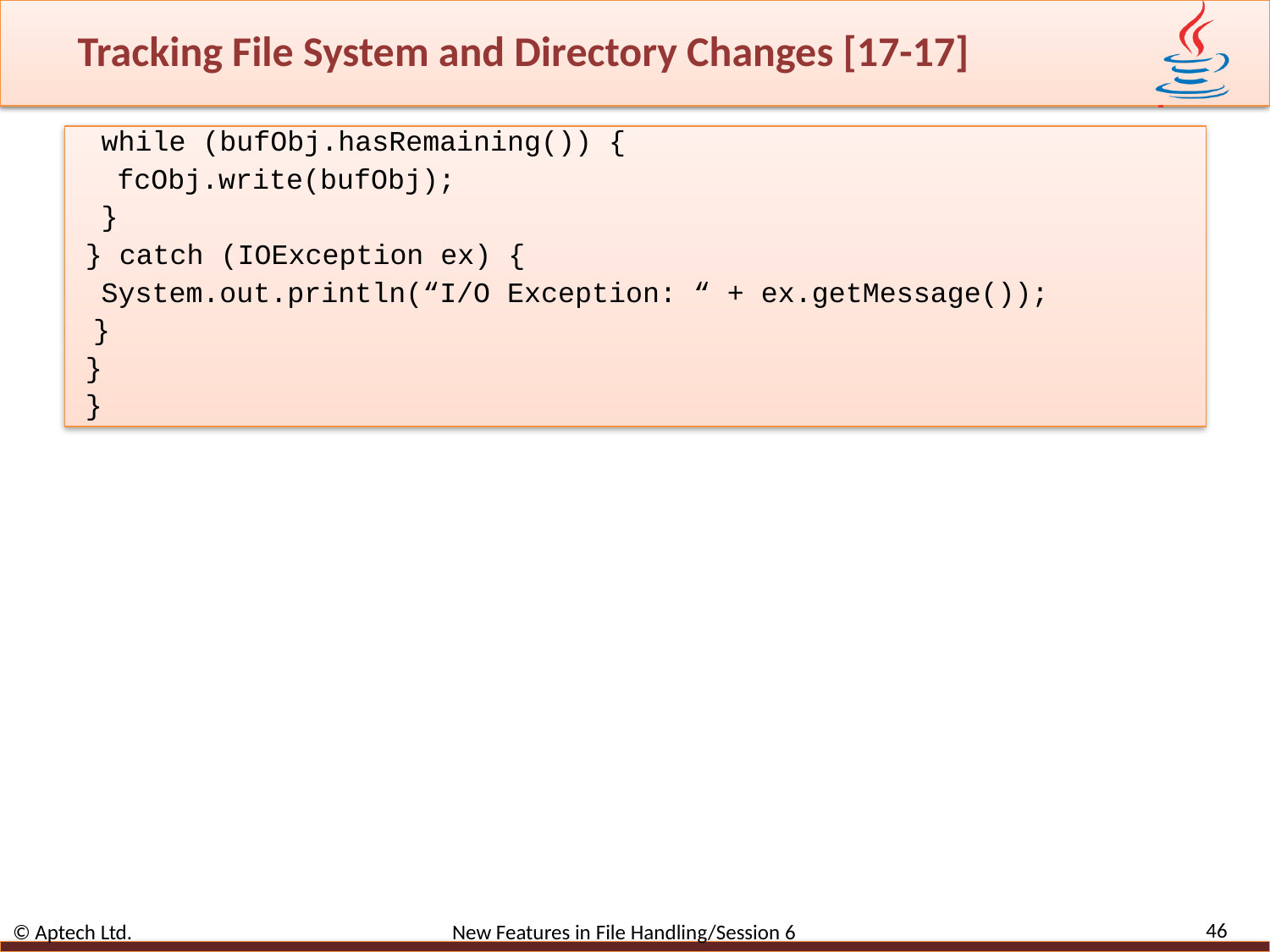

# Tracking File System and Directory Changes [17-17]
while (bufObj.hasRemaining()) {
fcObj.write(bufObj);
}
} catch (IOException ex) {
System.out.println(“I/O Exception: “ + ex.getMessage());
}
}
}

46
© Aptech Ltd.                                                                  New Features in File Handling/Session 6